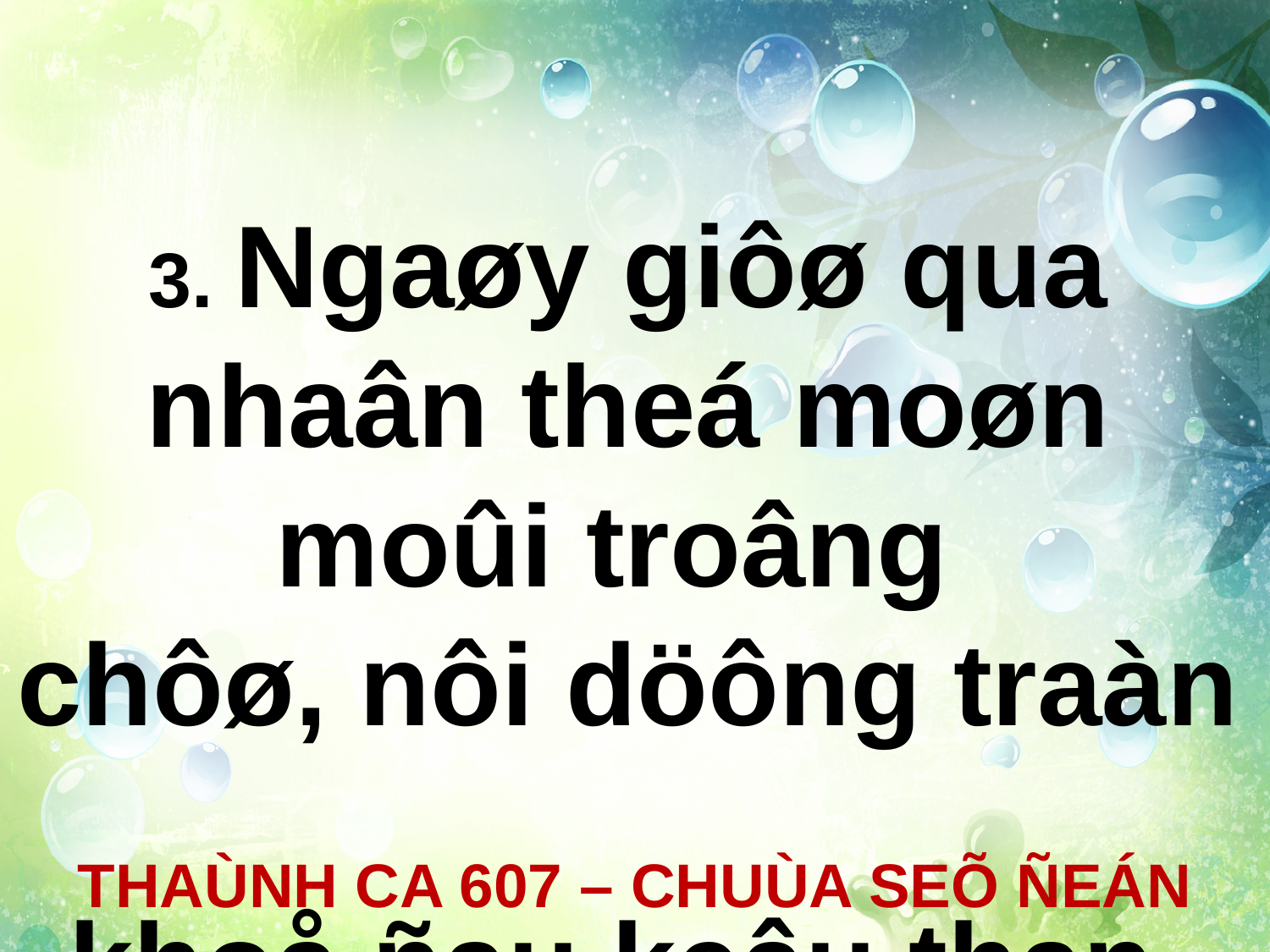

3. Ngaøy giôø qua nhaân theá moøn moûi troâng
chôø, nôi döông traàn
khoå ñau keâu than.
THAÙNH CA 607 – CHUÙA SEÕ ÑEÁN